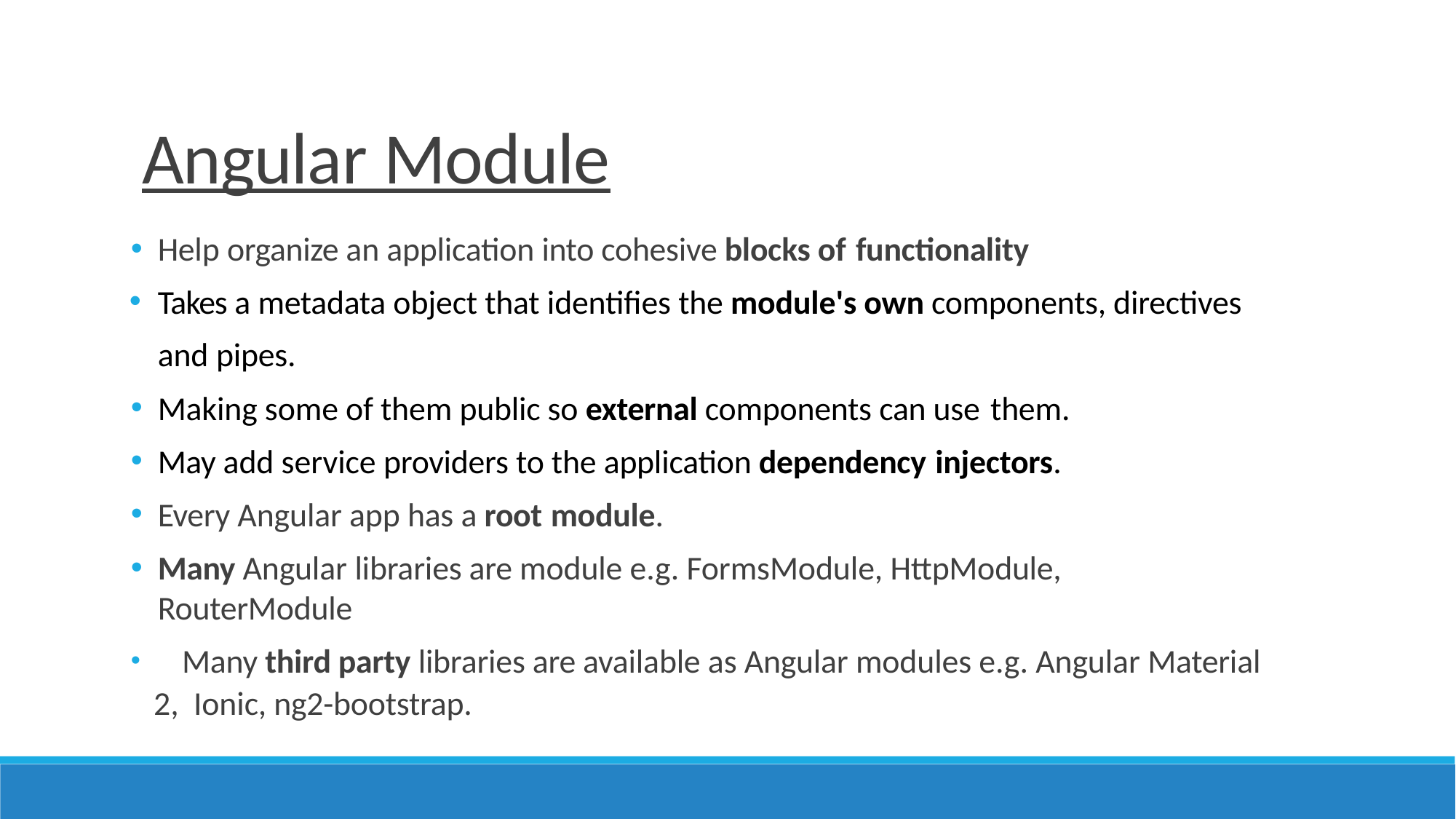

# Angular Module
Help organize an application into cohesive blocks of functionality
Takes a metadata object that identifies the module's own components, directives  and pipes.
Making some of them public so external components can use them.
May add service providers to the application dependency injectors.
Every Angular app has a root module.
Many Angular libraries are module e.g. FormsModule, HttpModule, RouterModule
	Many third party libraries are available as Angular modules e.g. Angular Material 2,  Ionic, ng2-bootstrap.